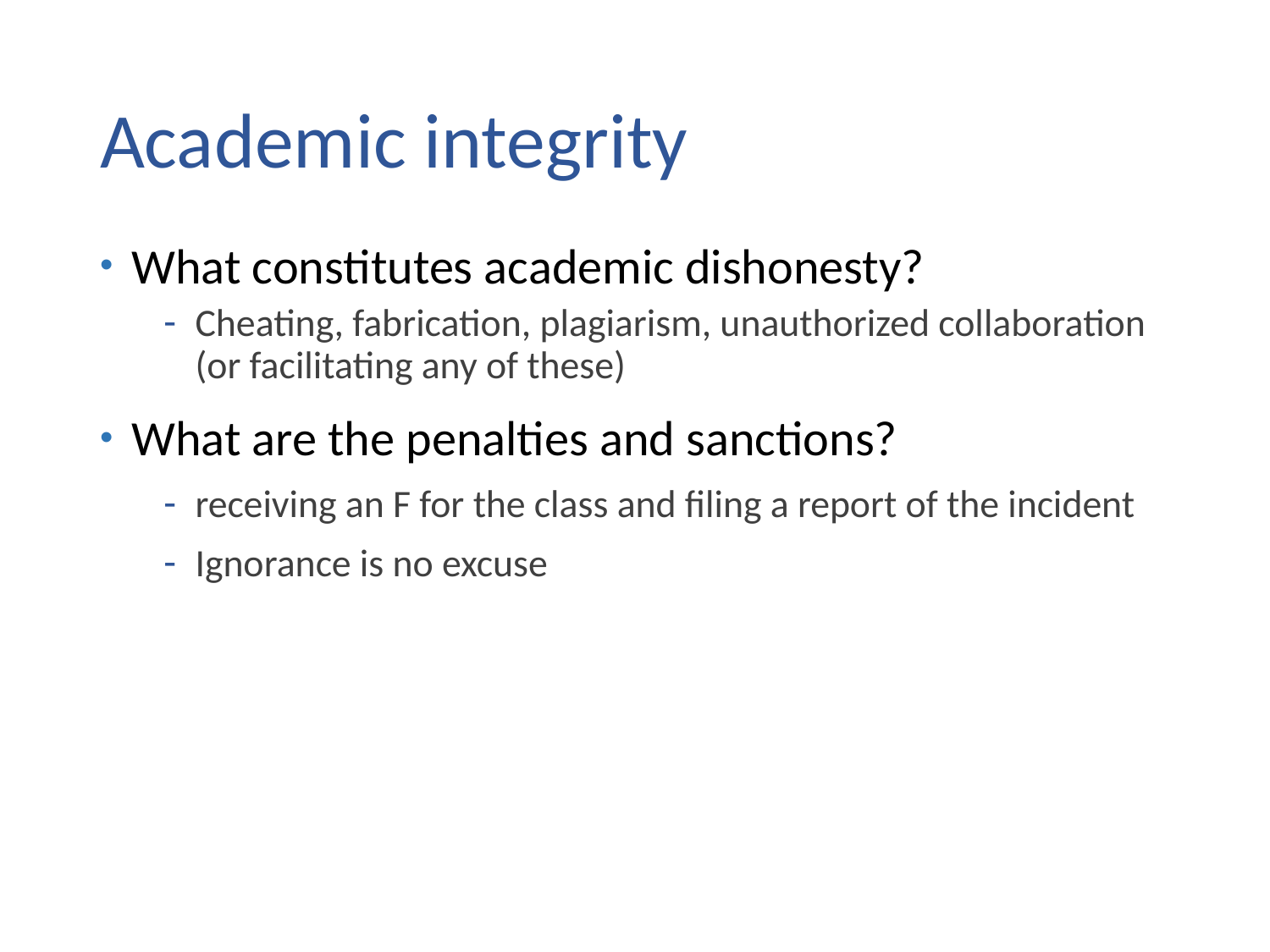

# Academic integrity
What constitutes academic dishonesty?
Cheating, fabrication, plagiarism, unauthorized collaboration (or facilitating any of these)
What are the penalties and sanctions?
receiving an F for the class and filing a report of the incident
Ignorance is no excuse